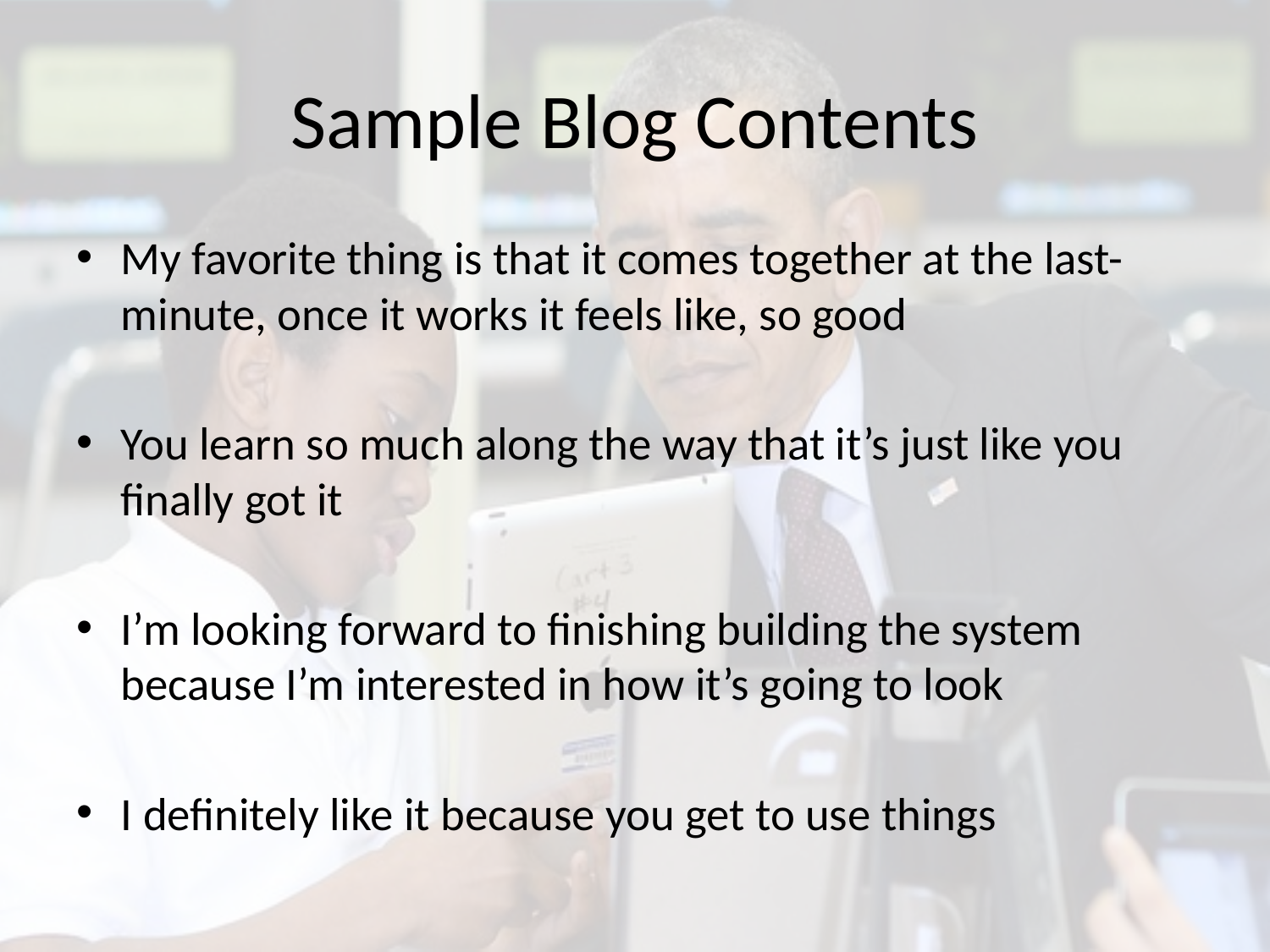

# Sample Blog Contents
My favorite thing is that it comes together at the last-minute, once it works it feels like, so good

You learn so much along the way that it’s just like you finally got it

I’m looking forward to finishing building the system because I’m interested in how it’s going to look

I definitely like it because you get to use things